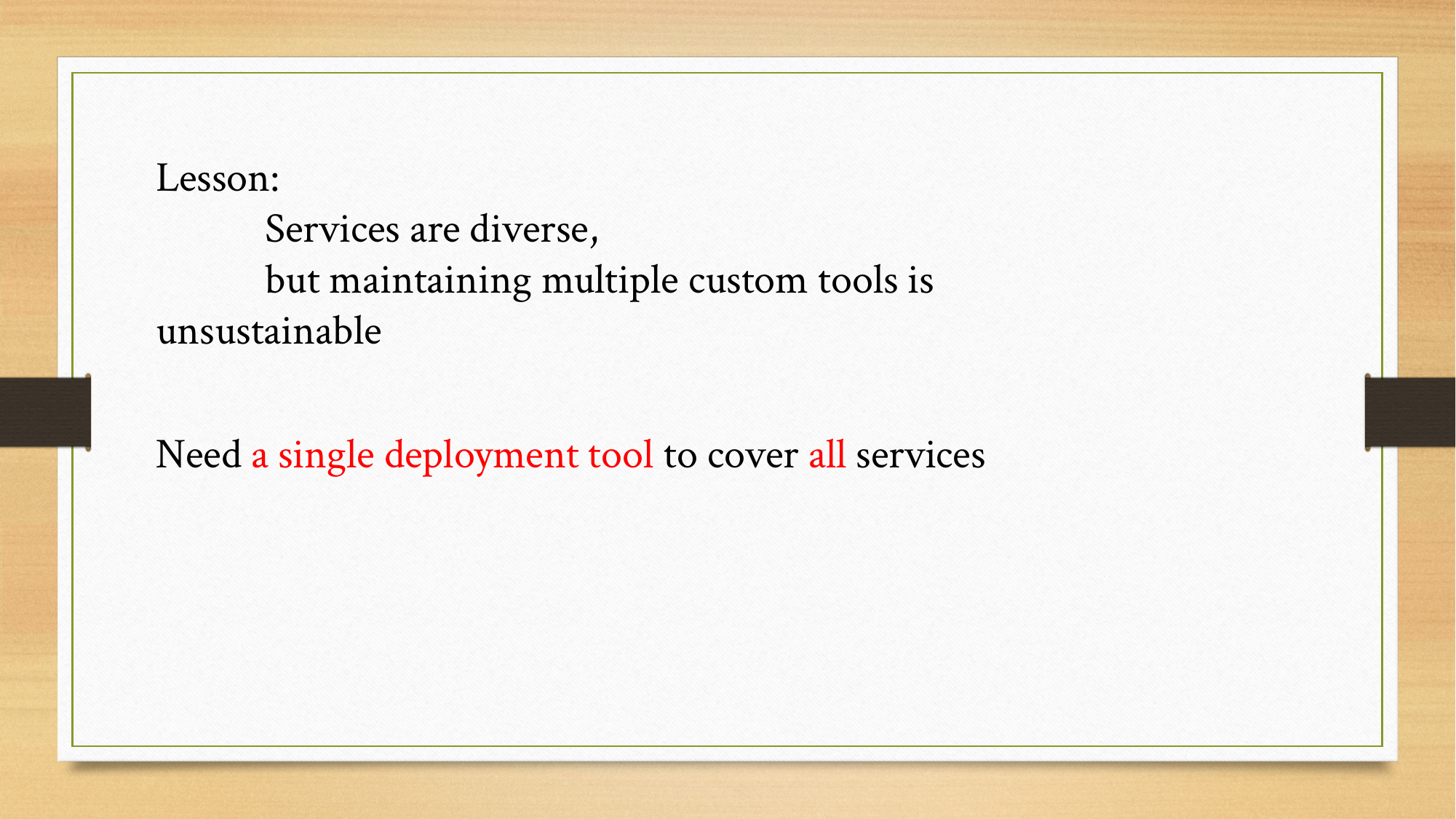

Lesson:
	Services are diverse,
	but maintaining multiple custom tools is unsustainable

Need a single deployment tool to cover all services